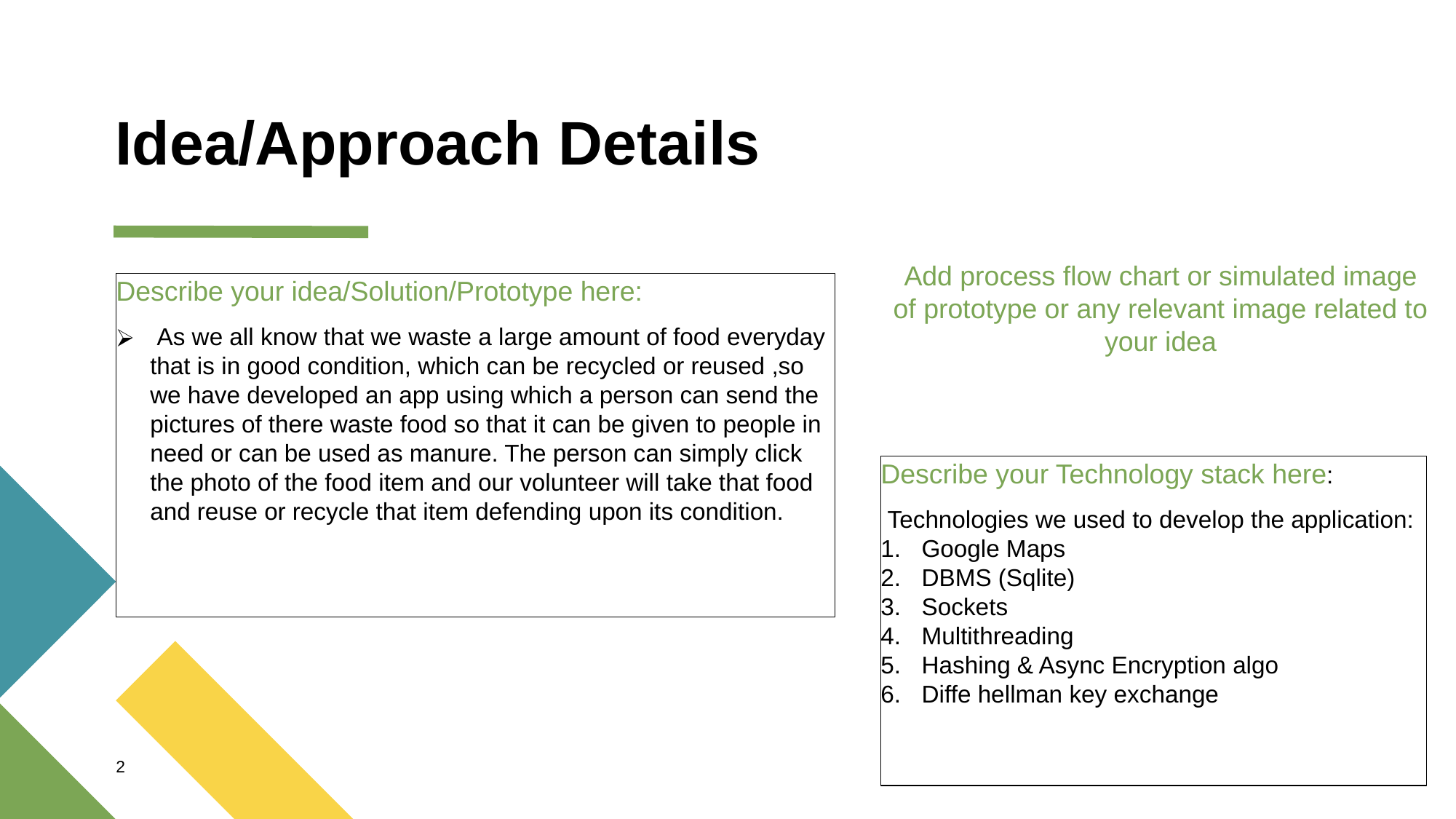

# Idea/Approach Details
Add process flow chart or simulated image of prototype or any relevant image related to your idea
Describe your idea/Solution/Prototype here:
 As we all know that we waste a large amount of food everyday that is in good condition, which can be recycled or reused ,so we have developed an app using which a person can send the pictures of there waste food so that it can be given to people in need or can be used as manure. The person can simply click the photo of the food item and our volunteer will take that food and reuse or recycle that item defending upon its condition.

Describe your Technology stack here:
 Technologies we used to develop the application:
Google Maps
DBMS (Sqlite)
Sockets
Multithreading
Hashing & Async Encryption algo
Diffe hellman key exchange

2